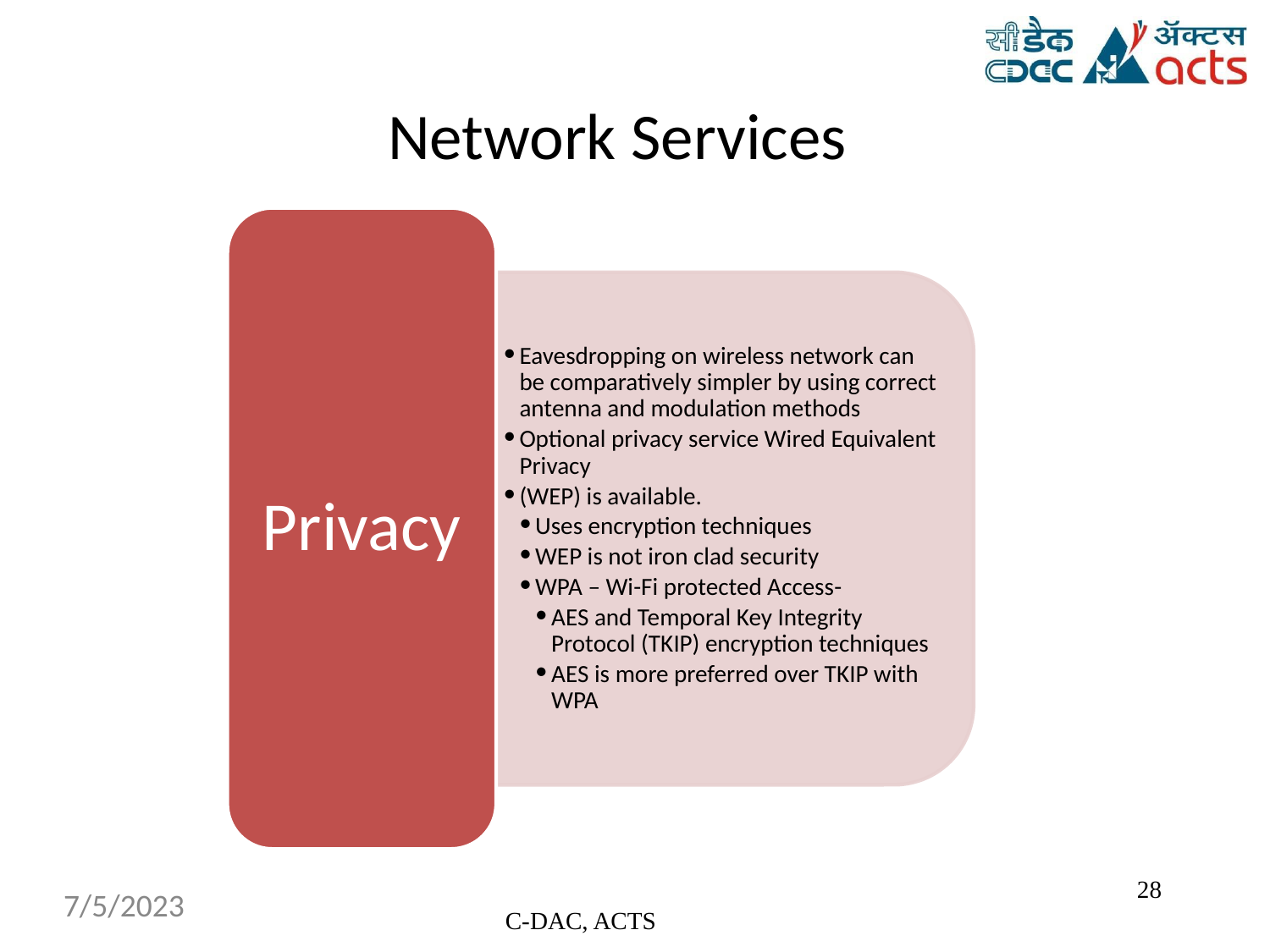

# Network Services

Privacy

Eavesdropping on wireless network can be comparatively simpler by using correct antenna and modulation methods
Optional privacy service Wired Equivalent Privacy
(WEP) is available.
Uses encryption techniques
WEP is not iron clad security
WPA – Wi-Fi protected Access-
AES and Temporal Key Integrity Protocol (TKIP) encryption techniques
AES is more preferred over TKIP with WPA
28
7/5/2023
C-DAC, ACTS